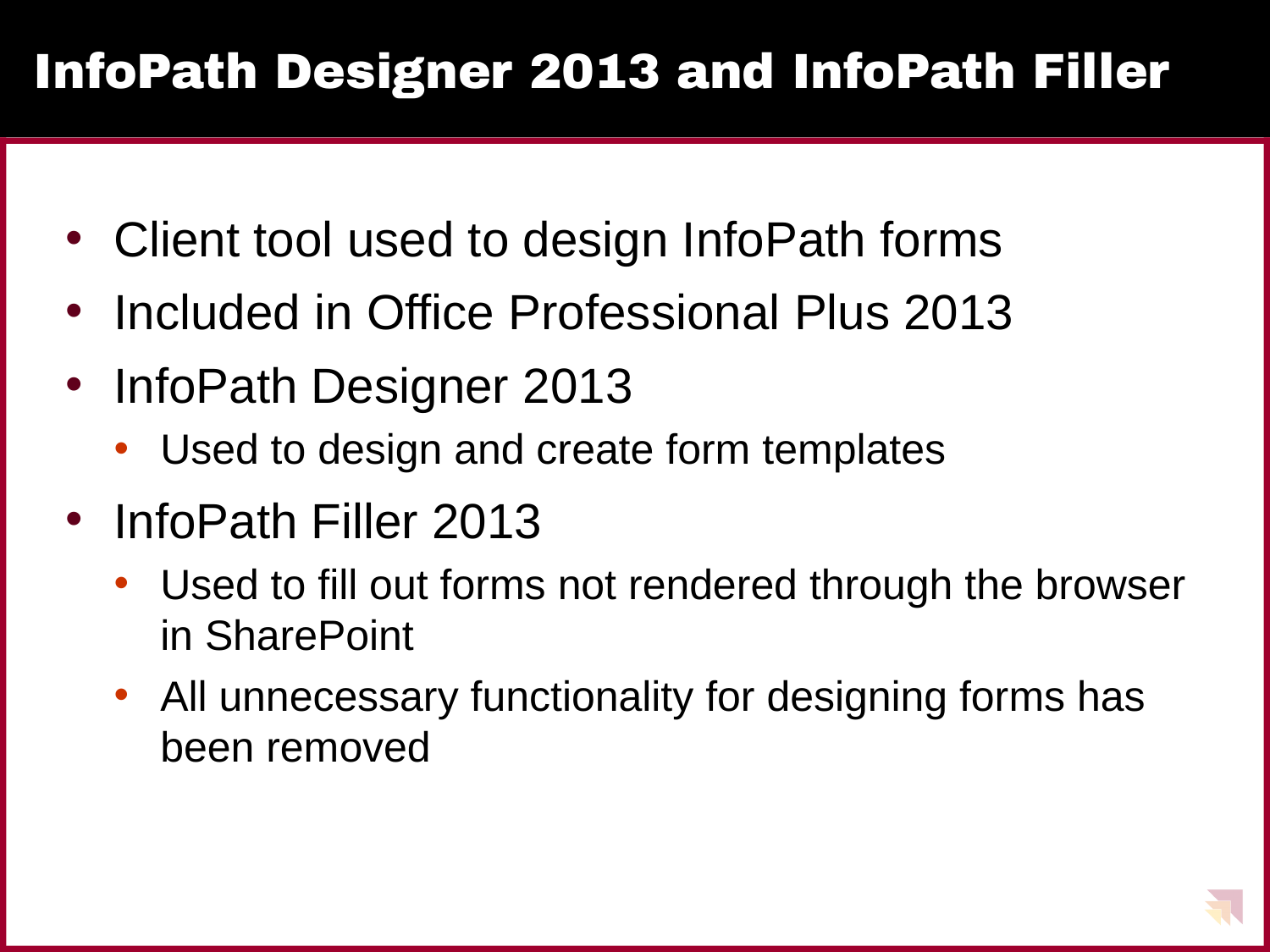

# InfoPath Designer 2013 and InfoPath Filler
Client tool used to design InfoPath forms
Included in Office Professional Plus 2013
InfoPath Designer 2013
Used to design and create form templates
InfoPath Filler 2013
Used to fill out forms not rendered through the browser in SharePoint
All unnecessary functionality for designing forms has been removed